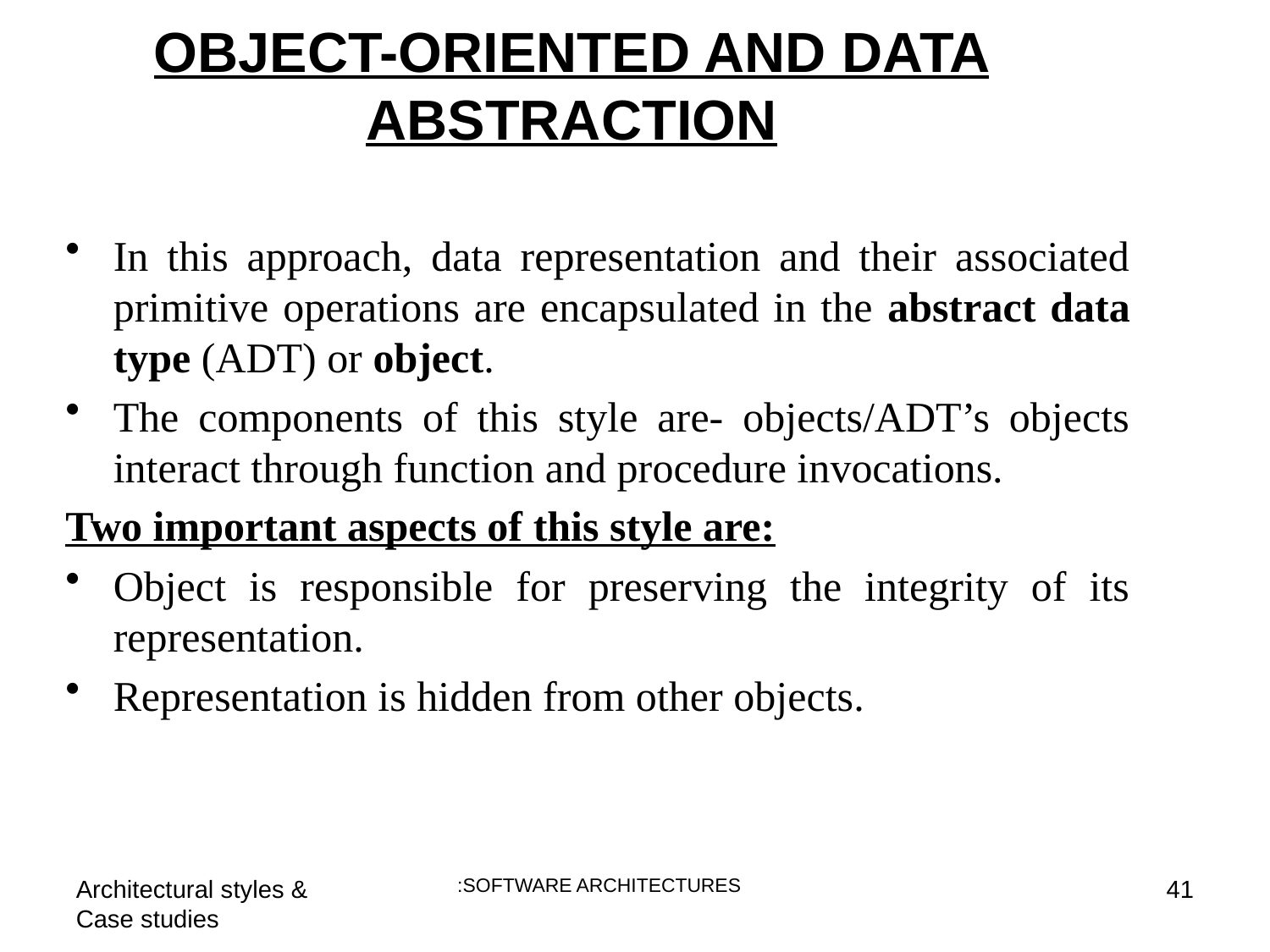

OBJECT-ORIENTED AND DATA ABSTRACTION
In this approach, data representation and their associated primitive operations are encapsulated in the abstract data type (ADT) or object.
The components of this style are- objects/ADT’s objects interact through function and procedure invocations.
Two important aspects of this style are:
Object is responsible for preserving the integrity of its representation.
Representation is hidden from other objects.

Architectural styles & Case studies
  :SOFTWARE ARCHITECTURES
41